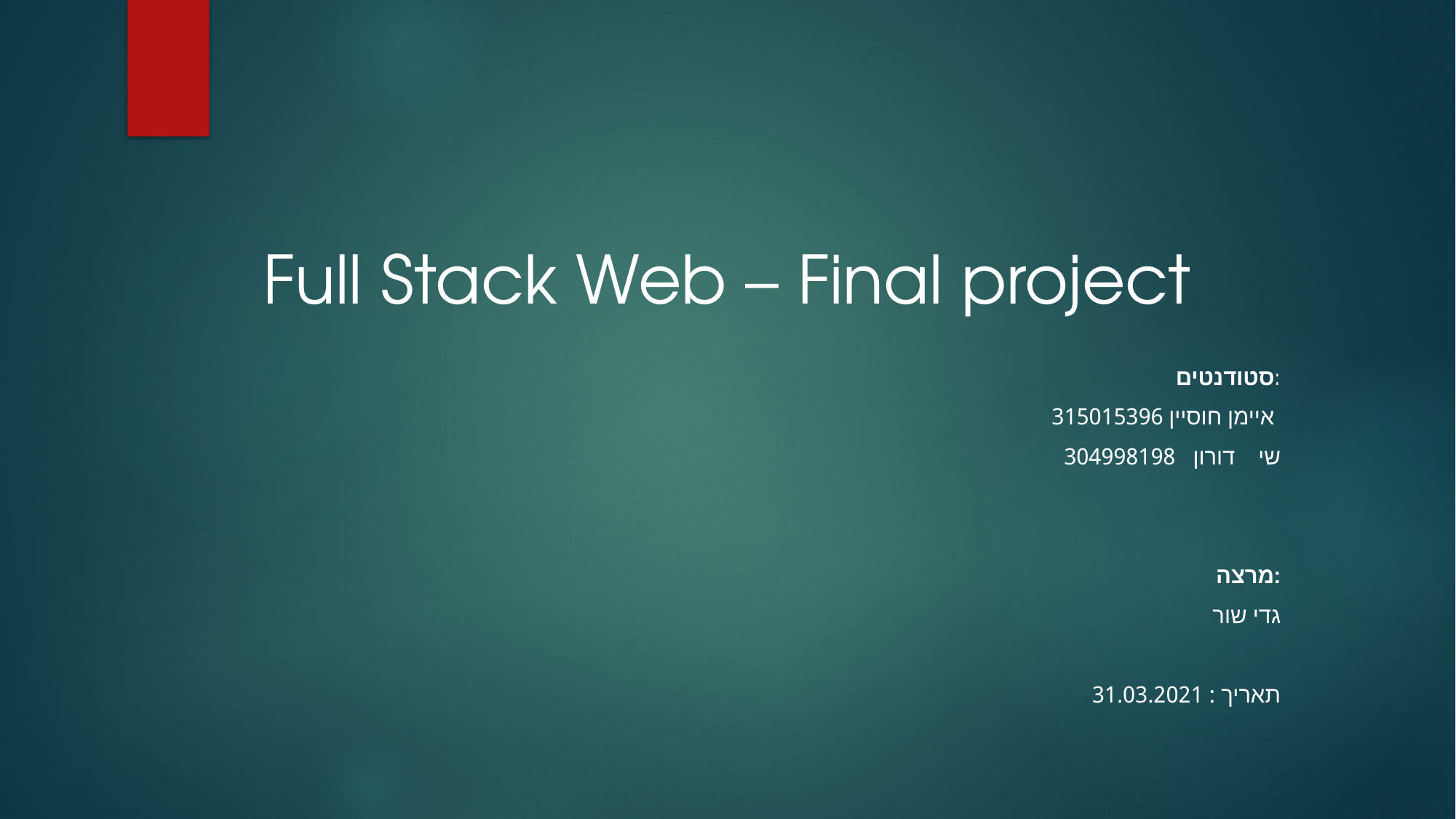

Full Stack Web – Final project
סטודנטים:
איימן חוסיין 315015396
שי    דורון   304998198

מרצה:
גדי שור

תאריך : 31.03.2021